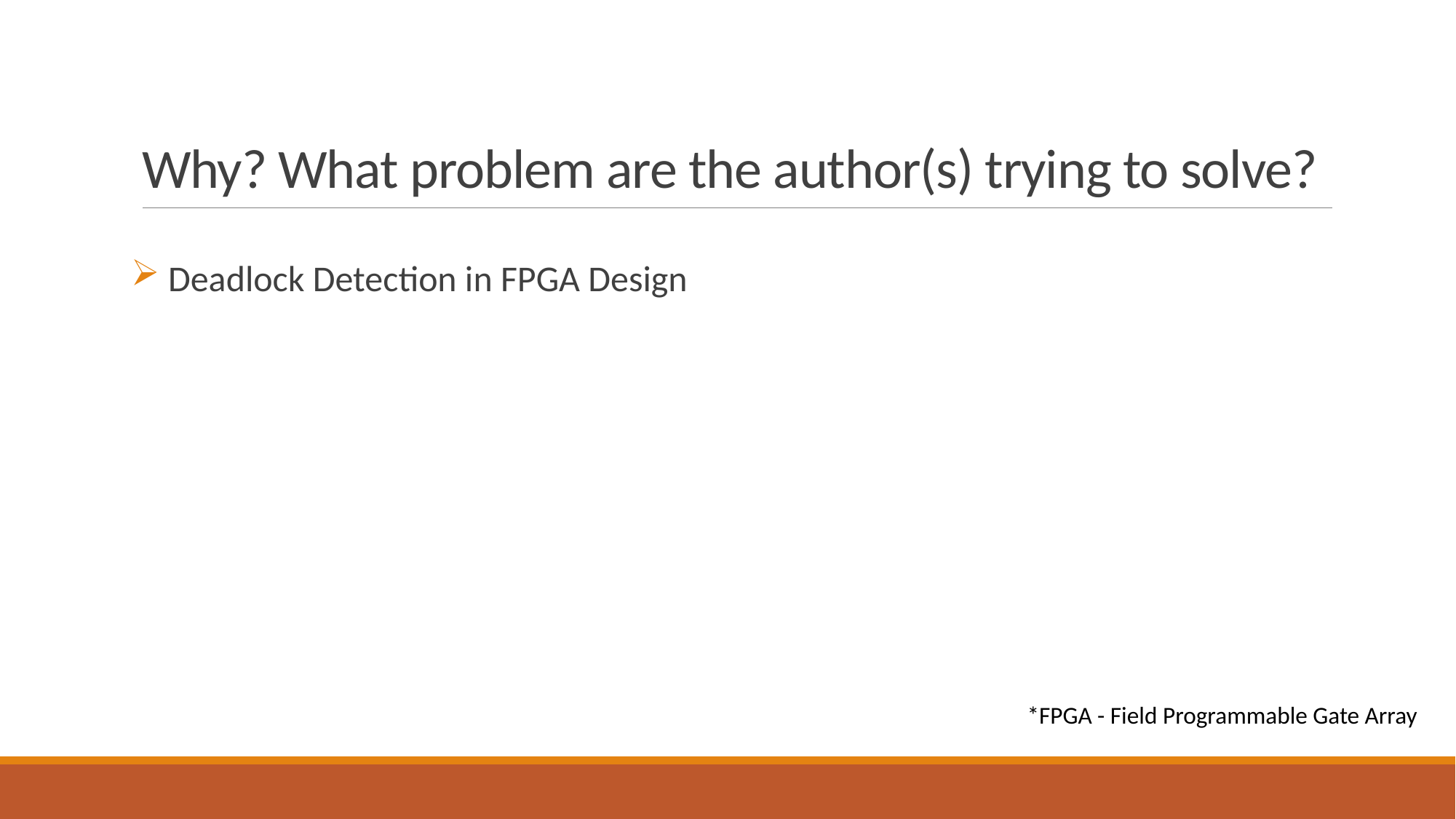

# Why? What problem are the author(s) trying to solve?
 Deadlock Detection in FPGA Design
*FPGA - Field Programmable Gate Array